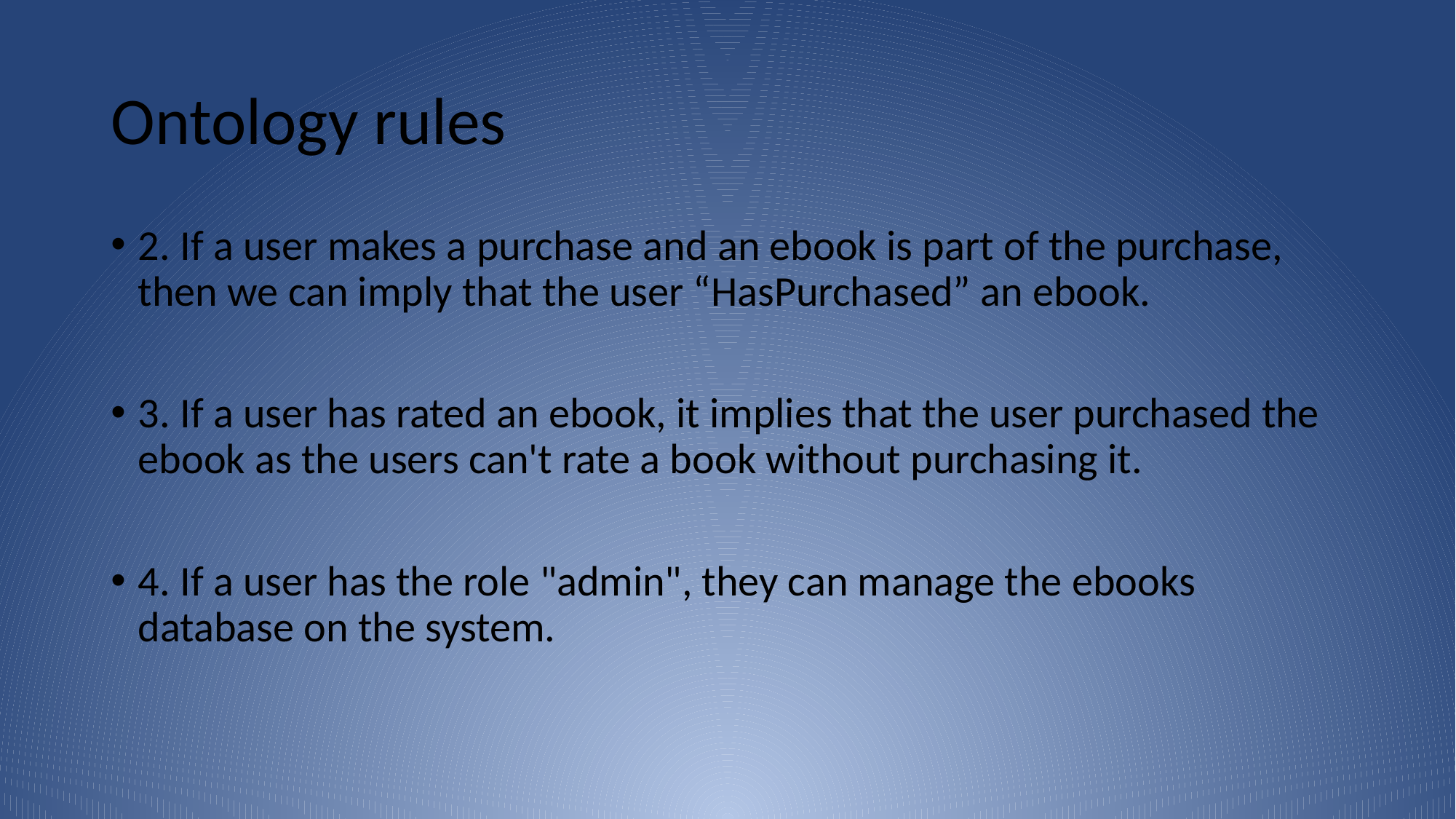

# Ontology rules
2. If a user makes a purchase and an ebook is part of the purchase, then we can imply that the user “HasPurchased” an ebook.

3. If a user has rated an ebook, it implies that the user purchased the ebook as the users can't rate a book without purchasing it.

4. If a user has the role "admin", they can manage the ebooks database on the system.